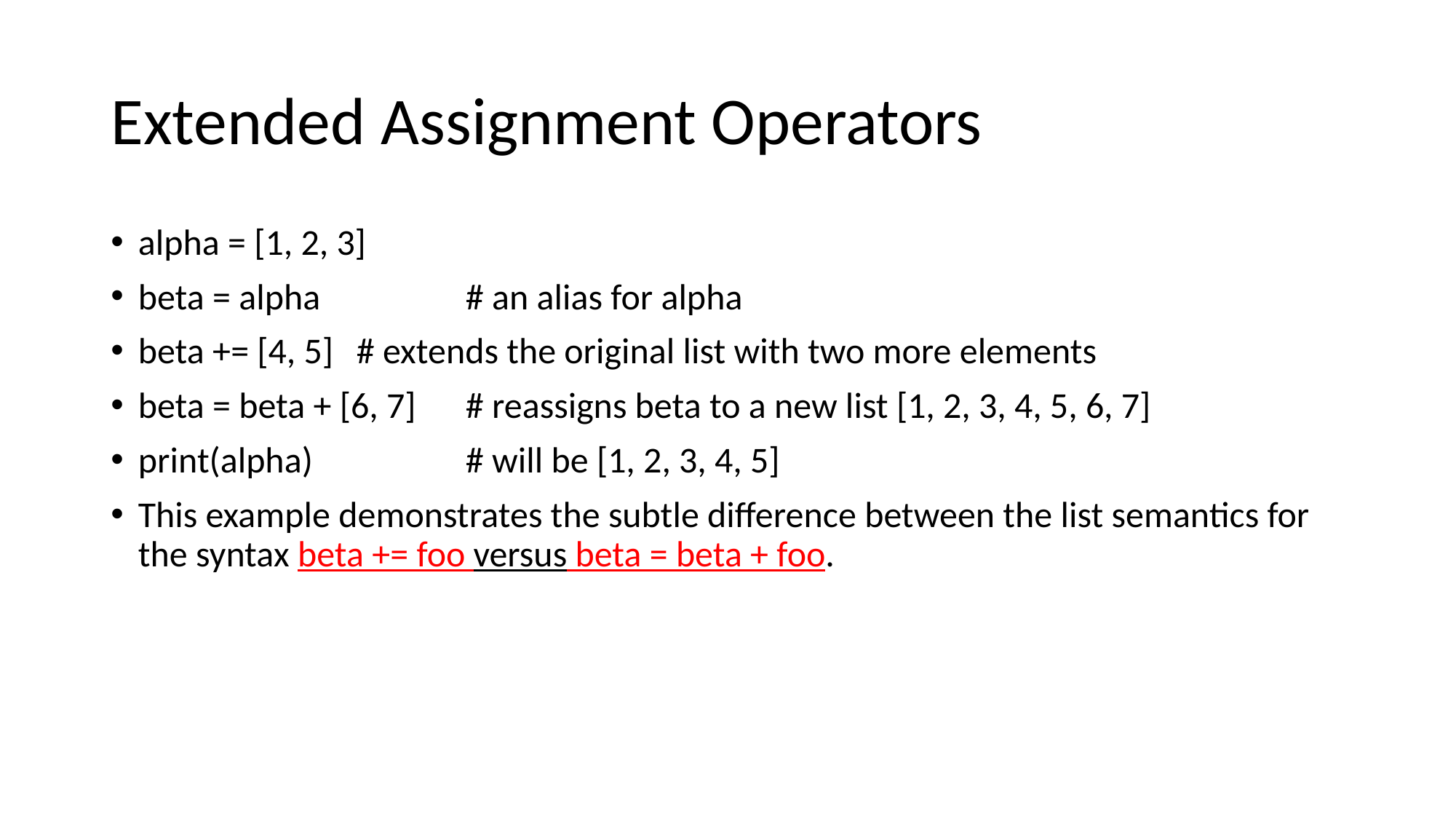

# Extended Assignment Operators
alpha = [1, 2, 3]
beta = alpha 		# an alias for alpha
beta += [4, 5] 	# extends the original list with two more elements
beta = beta + [6, 7] 	# reassigns beta to a new list [1, 2, 3, 4, 5, 6, 7]
print(alpha) 		# will be [1, 2, 3, 4, 5]
This example demonstrates the subtle difference between the list semantics for the syntax beta += foo versus beta = beta + foo.